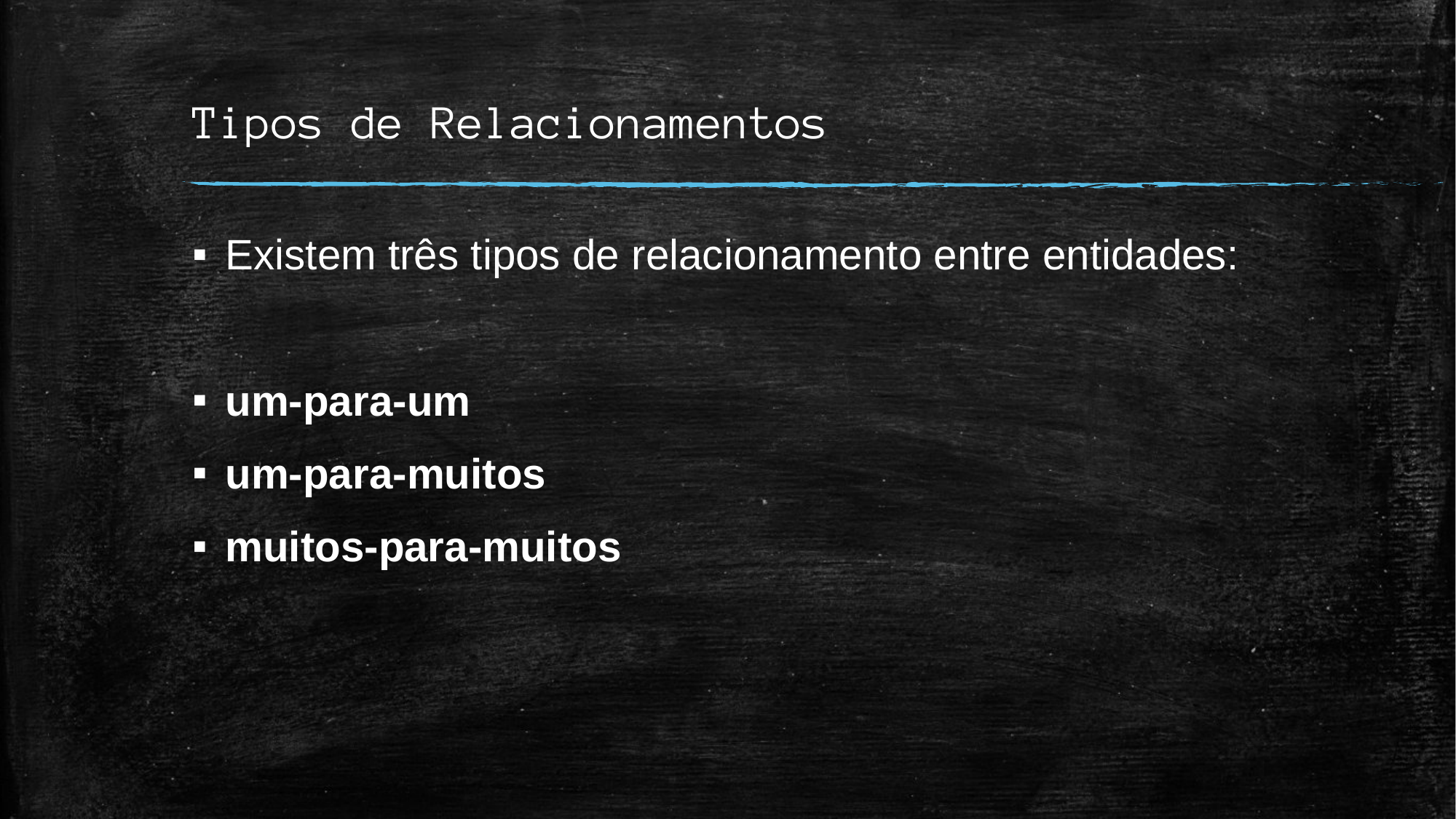

# Tipos de Relacionamentos
Existem três tipos de relacionamento entre entidades:

um-para-um
um-para-muitos
muitos-para-muitos